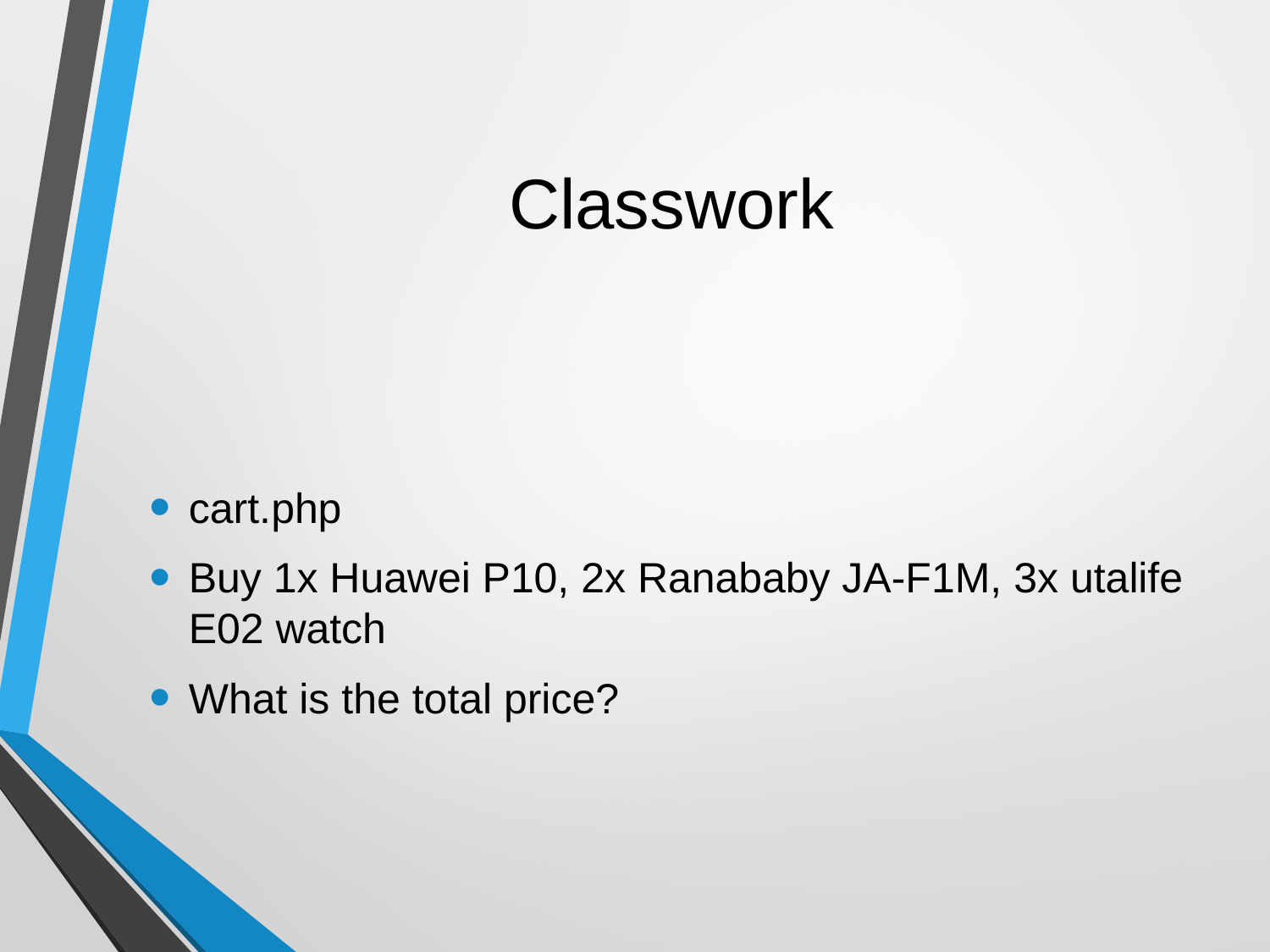

# Classwork
cart.php
Buy 1x Huawei P10, 2x Ranababy JA-F1M, 3x utalife E02 watch
What is the total price?